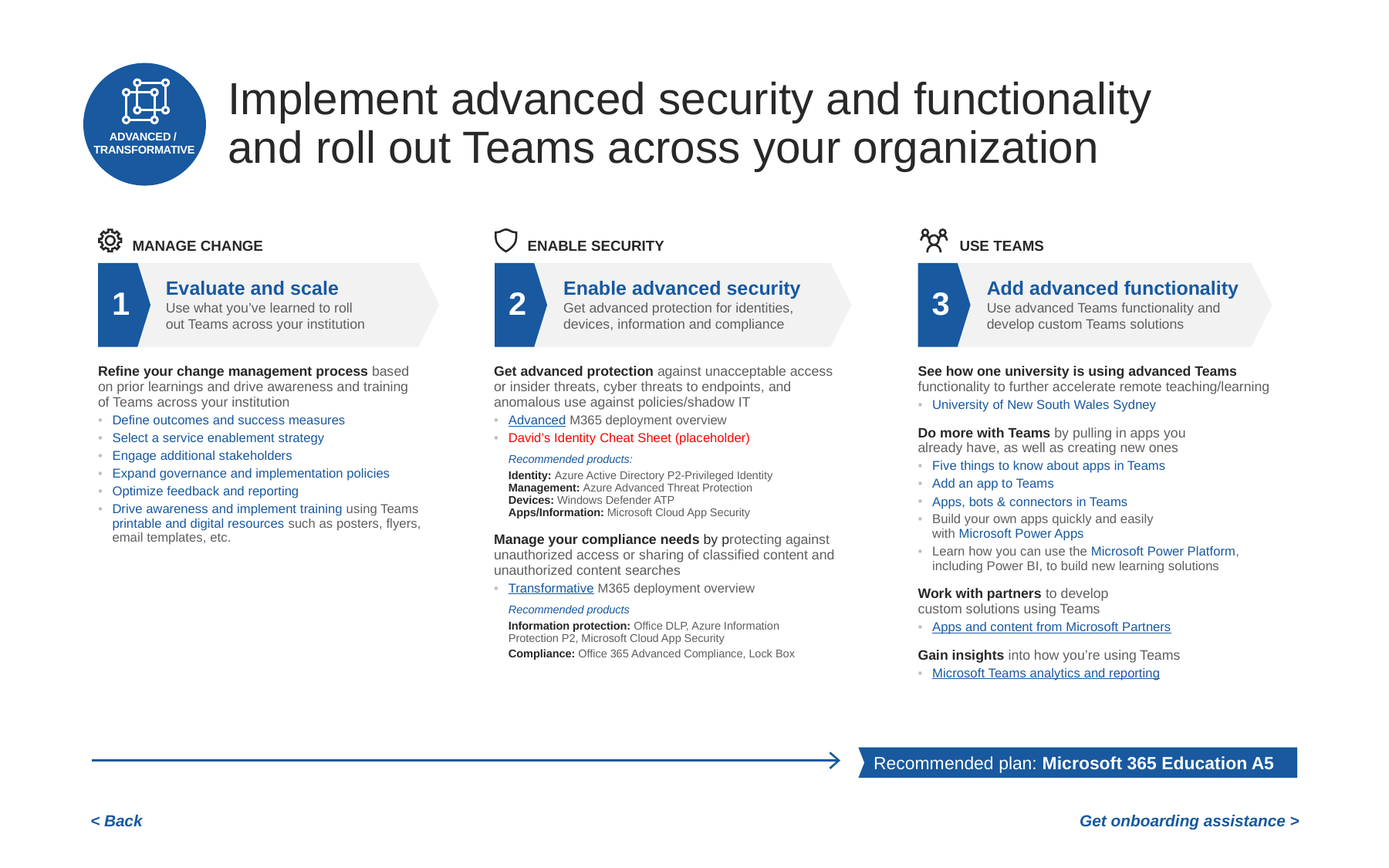

# Advanced resources
Implement advanced security and functionality and roll out Teams across your organization

ADVANCED /  TRANSFORMATIVE

MANAGE CHANGE
ENABLE SECURITY
USE TEAMS
1

2

3

Evaluate and scale
Use what you’ve learned to roll
out Teams across your institution
Enable advanced security
Get advanced protection for identities, devices, information and compliance
Add advanced functionality
Use advanced Teams functionality and develop custom Teams solutions
| Refine your change management process based on prior learnings and drive awareness and training of Teams across your institution Define outcomes and success measures Select a service enablement strategy Engage additional stakeholders Expand governance and implementation policies Optimize feedback and reporting Drive awareness and implement training using Teams printable and digital resources such as posters, flyers, email templates, etc. |
| --- |
| Get advanced protection against unacceptable access or insider threats, cyber threats to endpoints, and anomalous use against policies/shadow IT Advanced M365 deployment overview David’s Identity Cheat Sheet (placeholder) Recommended products: Identity: Azure Active Directory P2-Privileged Identity Management: Azure Advanced Threat Protection Devices: Windows Defender ATP Apps/Information: Microsoft Cloud App Security Manage your compliance needs by protecting against unauthorized access or sharing of classified content and unauthorized content searches Transformative M365 deployment overview Recommended products Information protection: Office DLP, Azure Information Protection P2, Microsoft Cloud App Security Compliance: Office 365 Advanced Compliance, Lock Box |
| --- |
| See how one university is using advanced Teams functionality to further accelerate remote teaching/learning University of New South Wales Sydney Do more with Teams by pulling in apps you already have, as well as creating new ones Five things to know about apps in Teams Add an app to Teams Apps, bots & connectors in Teams Build your own apps quickly and easily with Microsoft Power Apps Learn how you can use the Microsoft Power Platform, including Power BI, to build new learning solutions Work with partners to develop custom solutions using Teams Apps and content from Microsoft Partners Gain insights into how you’re using Teams Microsoft Teams analytics and reporting |
| --- |

Recommended plan: Microsoft 365 Education A5
Get onboarding assistance >
< Back